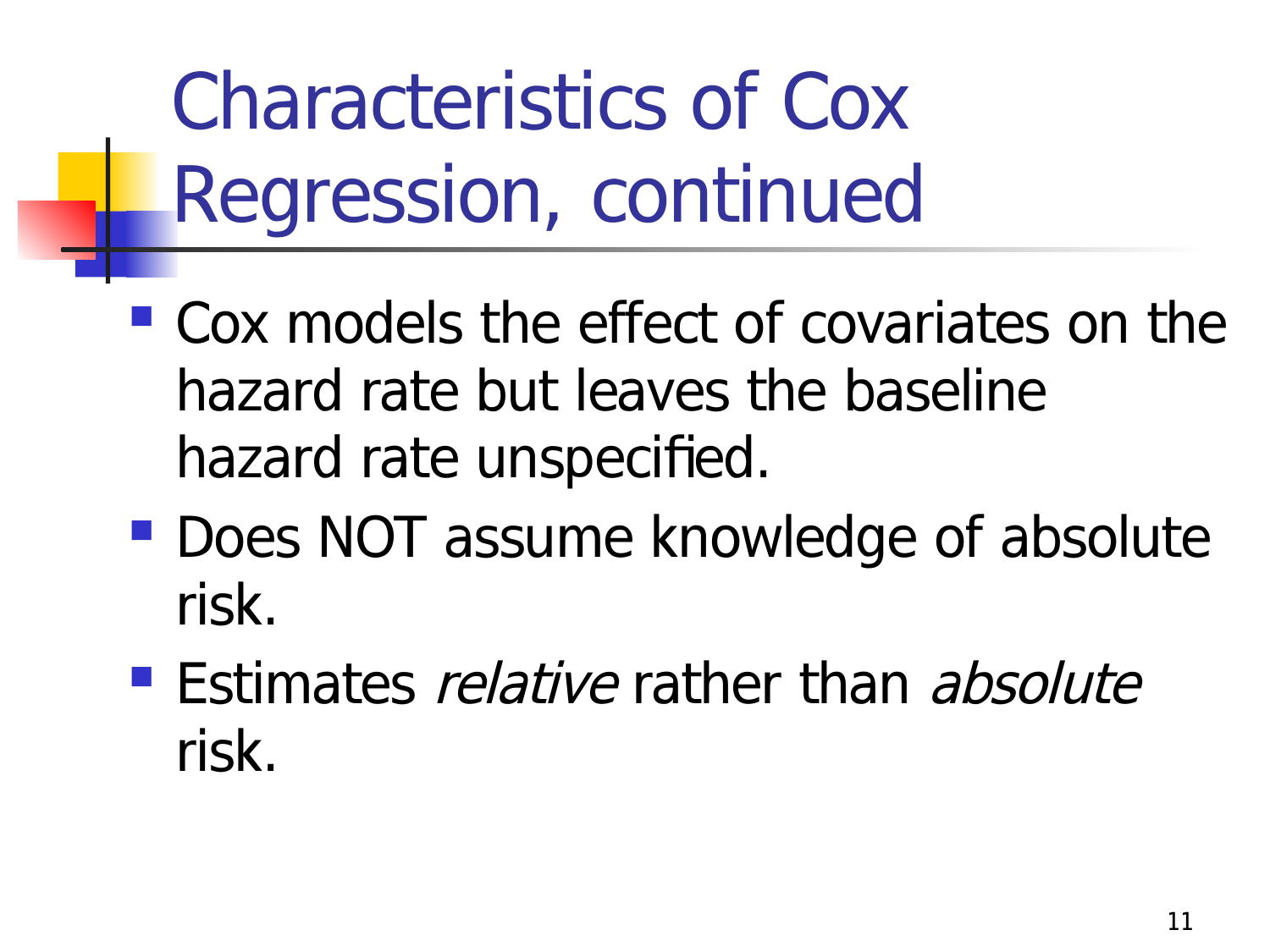

# Characteristics of Cox Regression, continued
Cox models the effect of covariates on the hazard rate but leaves the baseline hazard rate unspecified.
Does NOT assume knowledge of absolute risk.
Estimates relative rather than absolute risk.

11